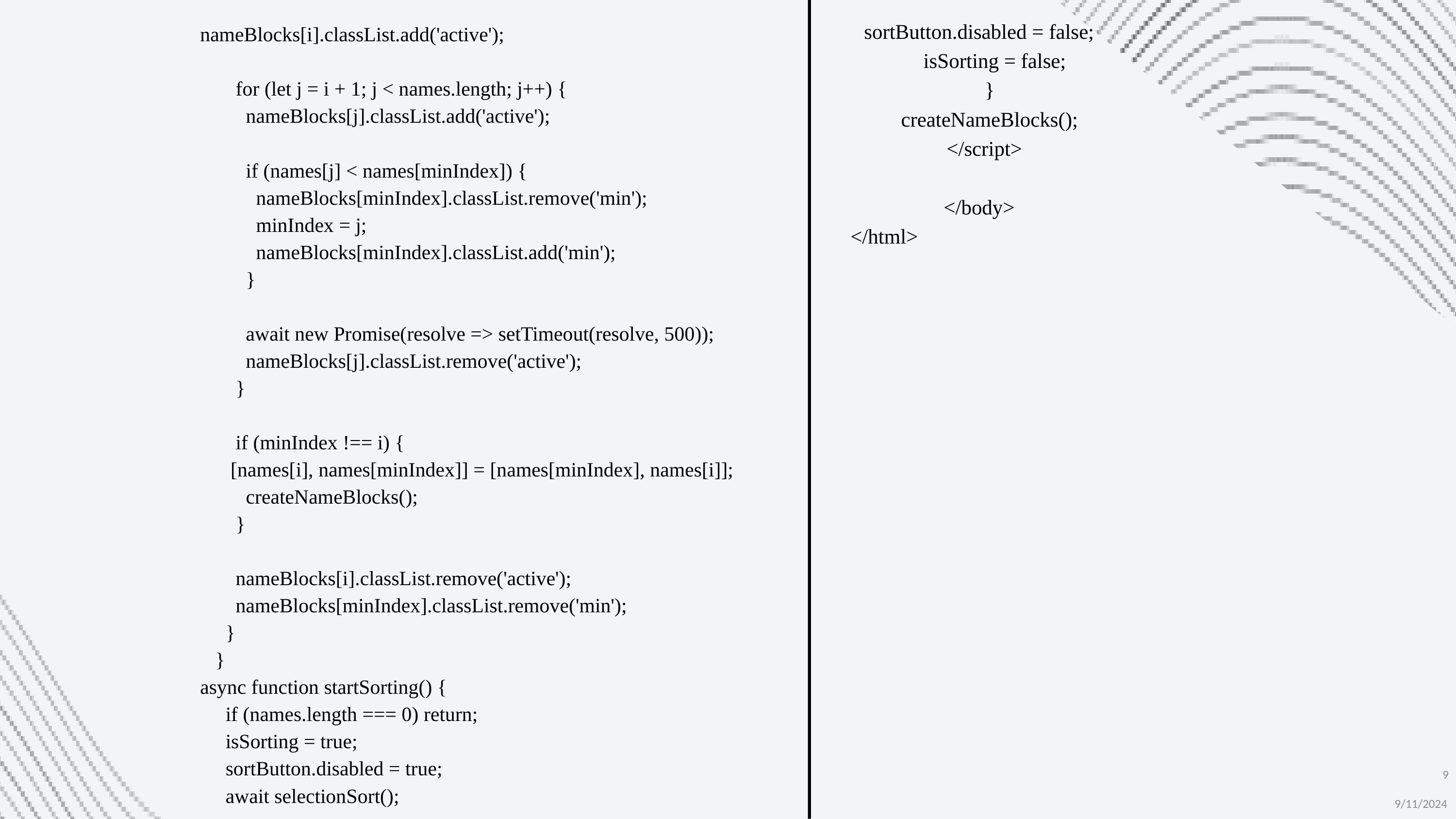

sortButton.disabled = false;
      isSorting = false;
    }
    createNameBlocks();
  </script>

</body>
</html>
 nameBlocks[i].classList.add('active');

        for (let j = i + 1; j < names.length; j++) {
          nameBlocks[j].classList.add('active');

          if (names[j] < names[minIndex]) {
            nameBlocks[minIndex].classList.remove('min');
            minIndex = j;
            nameBlocks[minIndex].classList.add('min');
          }

          await new Promise(resolve => setTimeout(resolve, 500));
          nameBlocks[j].classList.remove('active');
        }

        if (minIndex !== i) {
       [names[i], names[minIndex]] = [names[minIndex], names[i]];
          createNameBlocks();
        }

        nameBlocks[i].classList.remove('active');
        nameBlocks[minIndex].classList.remove('min');
      }
    }
 async function startSorting() {
      if (names.length === 0) return;
      isSorting = true;
      sortButton.disabled = true;
      await selectionSort();
9
9/11/2024